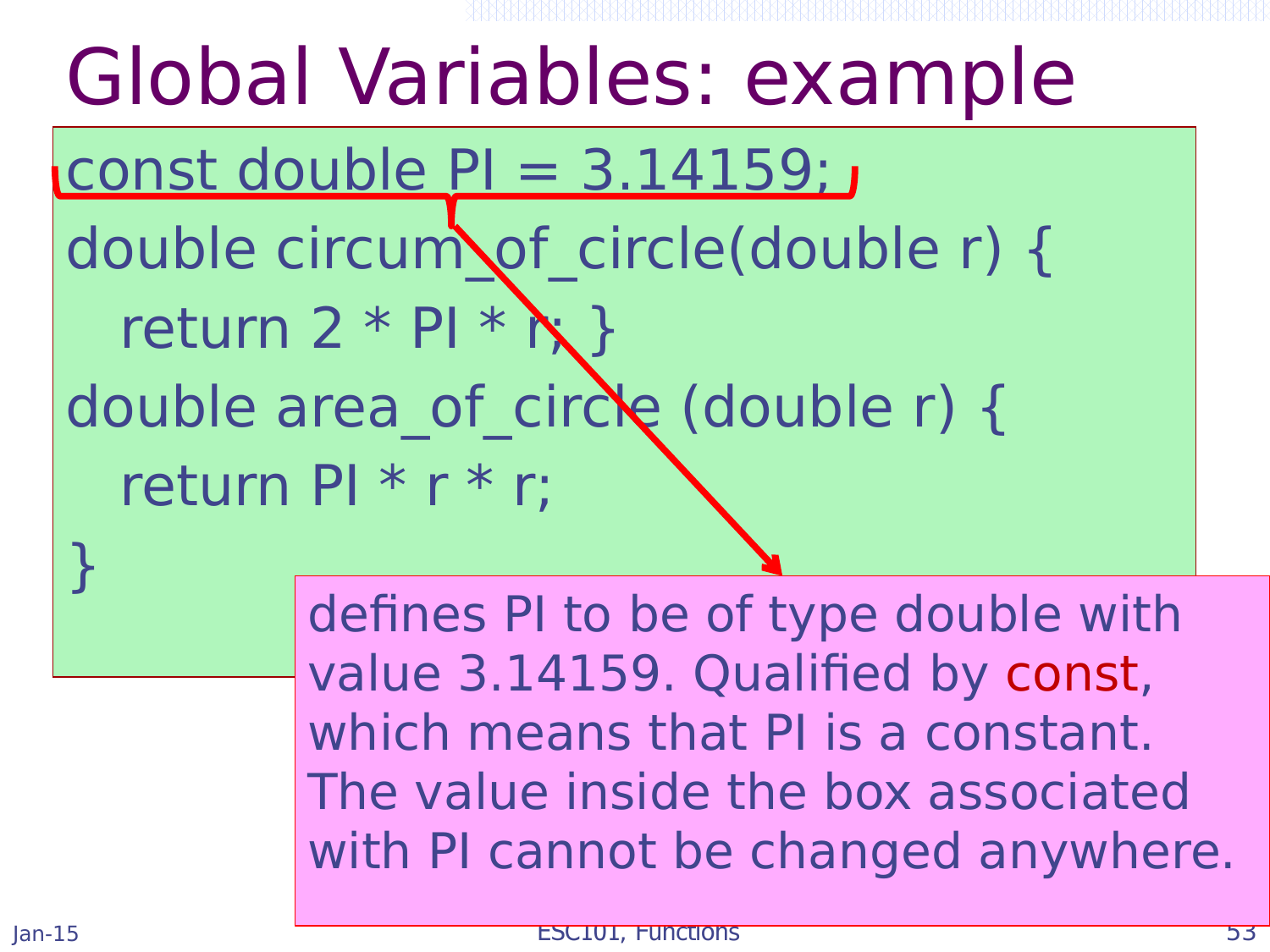

# Global Variables: example

const double PI = 3.14159;
double circum_of_circle(double r) {
   return 2 * PI * r; }
double area_of_circle (double r) {
   return PI * r * r;
}
defines PI to be of type double with value 3.14159. Qualified by const, which means that PI is a constant. The value inside the box associated with PI cannot be changed anywhere.
Jan-15
ESC101, Functions
53